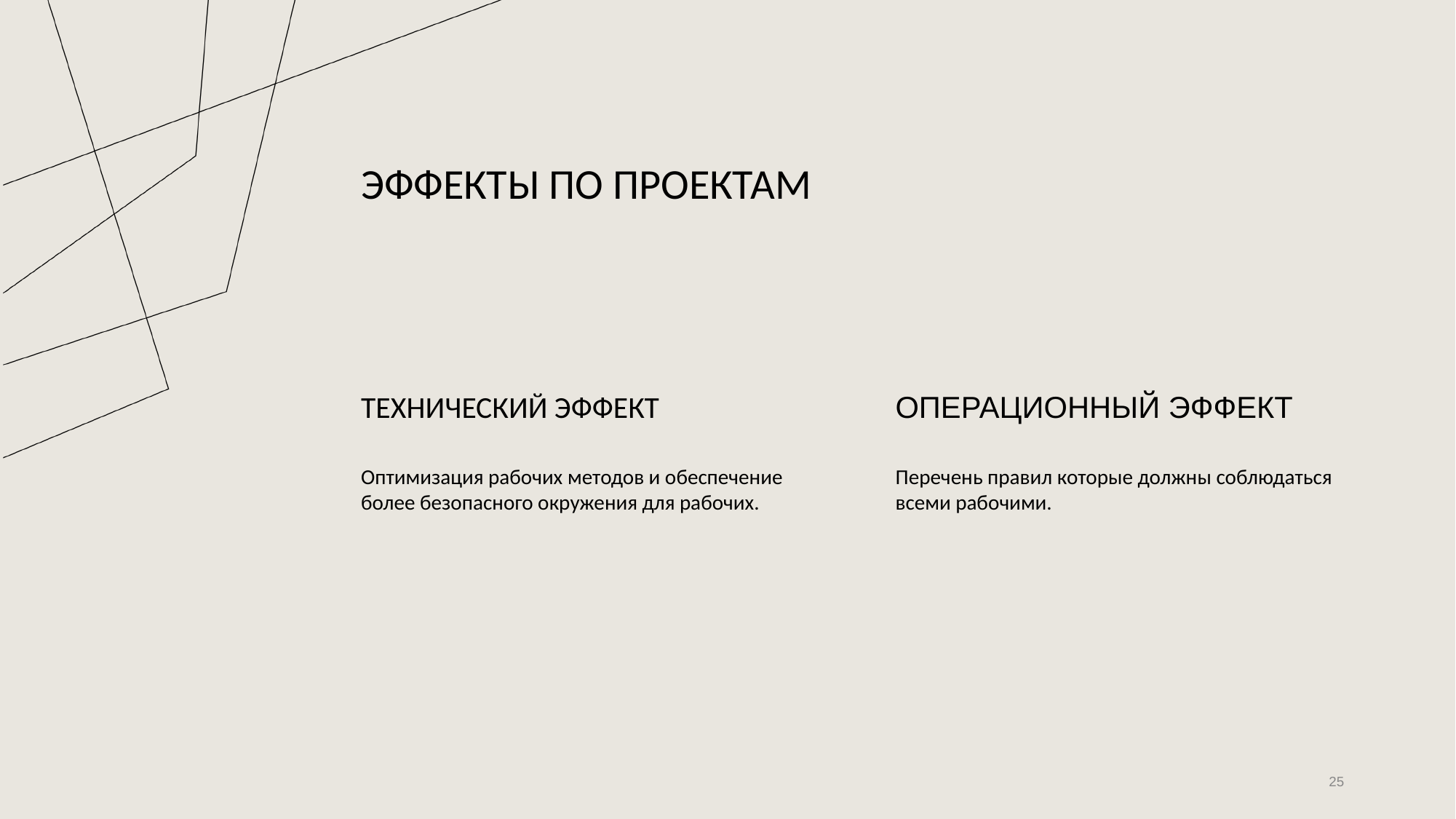

# ЭФФЕКТЫ ПО ПРОЕКТАМ
ТЕХНИЧЕСКИЙ ЭФФЕКТ
ОПЕРАЦИОННЫЙ ЭФФЕКТ
Оптимизация рабочих методов и обеспечение более безопасного окружения для рабочих.
Перечень правил которые должны соблюдаться всеми рабочими.
25